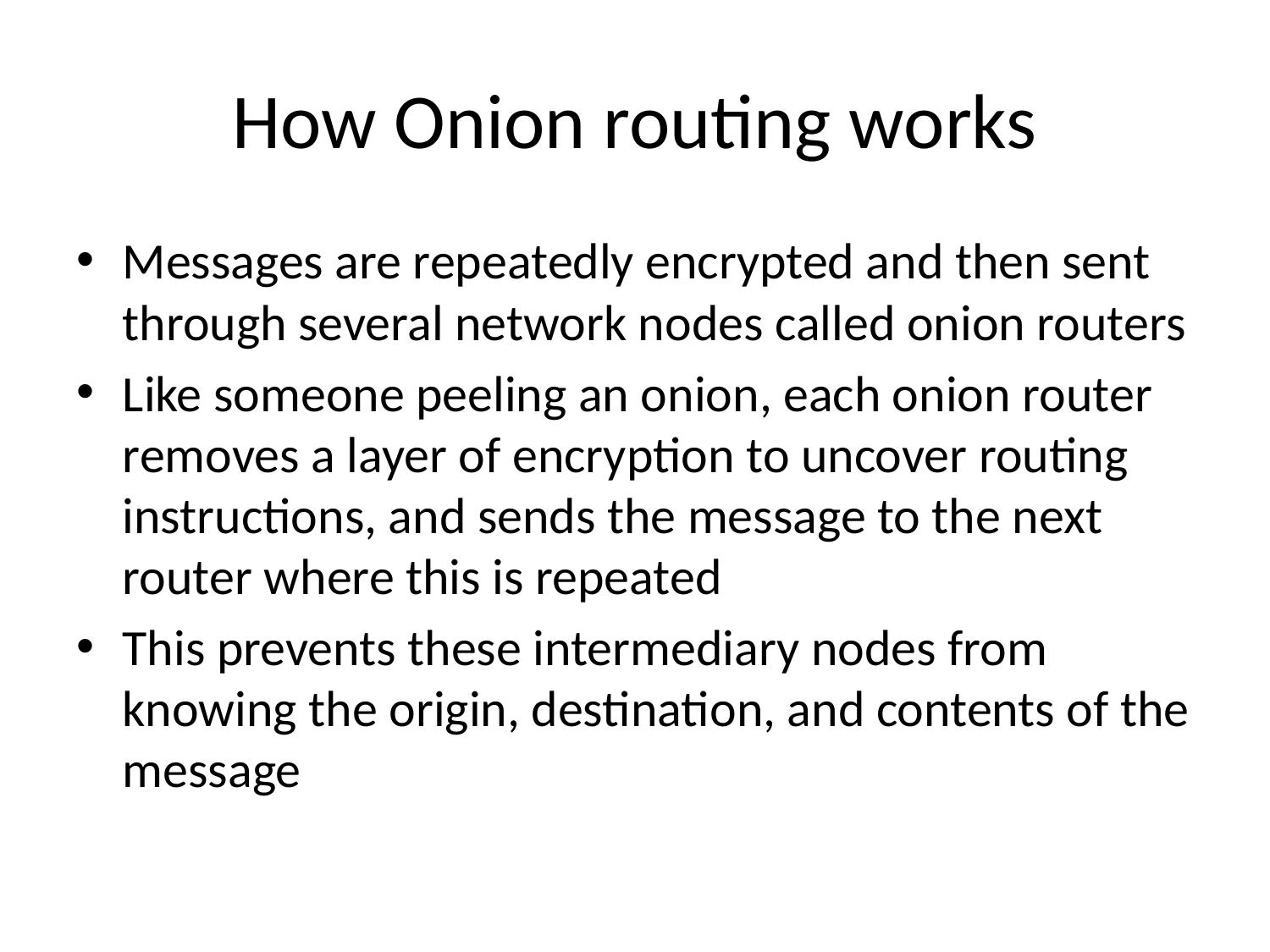

# How Onion routing works
Messages are repeatedly encrypted and then sent through several network nodes called onion routers
Like someone peeling an onion, each onion router removes a layer of encryption to uncover routing instructions, and sends the message to the next router where this is repeated
This prevents these intermediary nodes from knowing the origin, destination, and contents of the message